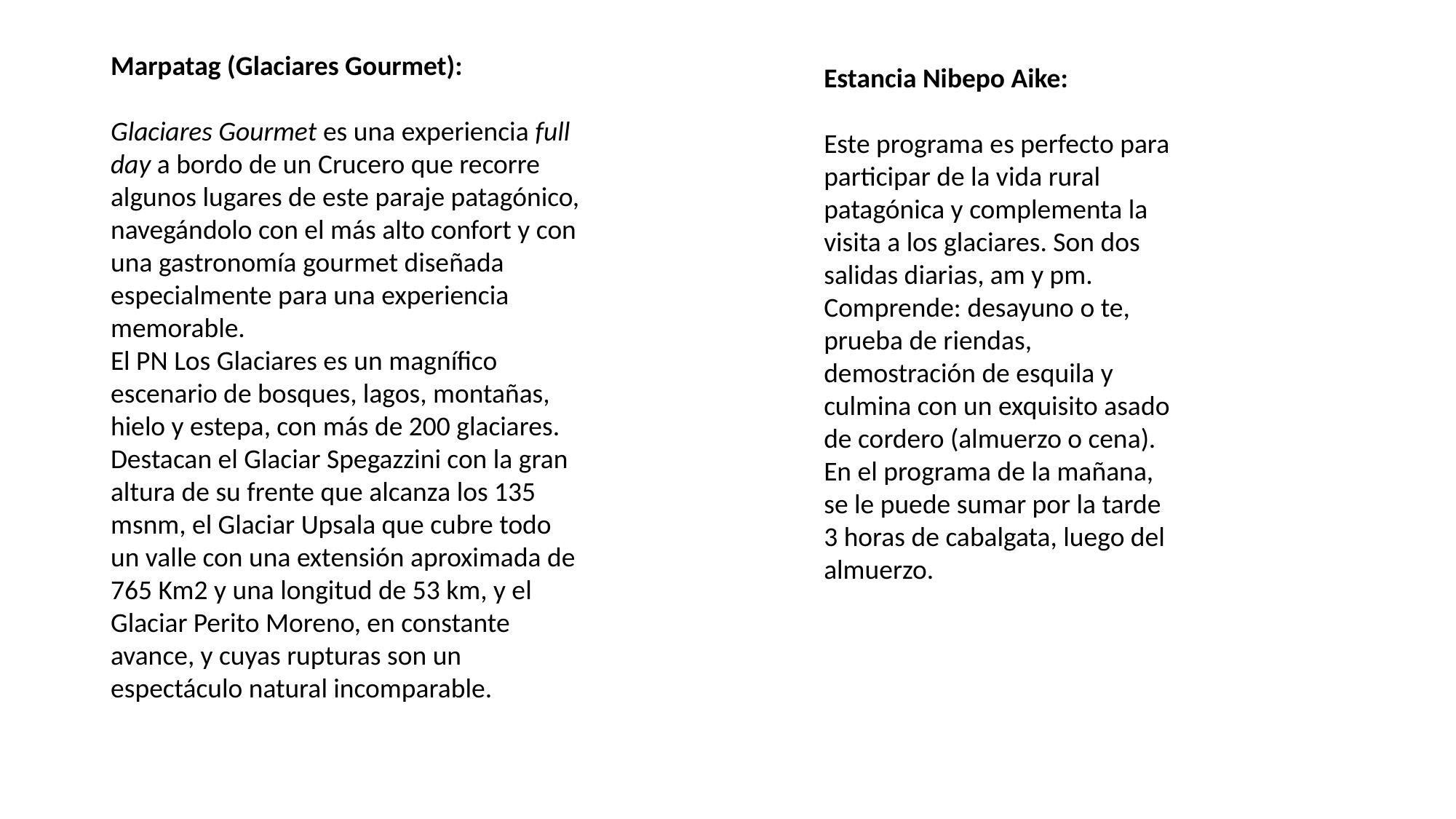

Marpatag (Glaciares Gourmet):

Glaciares Gourmet es una experiencia full day a bordo de un Crucero que recorre algunos lugares de este paraje patagónico, navegándolo con el más alto confort y con una gastronomía gourmet diseñada especialmente para una experiencia memorable.
El PN Los Glaciares es un magnífico escenario de bosques, lagos, montañas, hielo y estepa, con más de 200 glaciares. Destacan el Glaciar Spegazzini con la gran altura de su frente que alcanza los 135 msnm, el Glaciar Upsala que cubre todo un valle con una extensión aproximada de 765 Km2 y una longitud de 53 km, y el Glaciar Perito Moreno, en constante avance, y cuyas rupturas son un espectáculo natural incomparable.

Estancia Nibepo Aike:

Este programa es perfecto para participar de la vida rural patagónica y complementa la visita a los glaciares. Son dos salidas diarias, am y pm. Comprende: desayuno o te, prueba de riendas, demostración de esquila y culmina con un exquisito asado de cordero (almuerzo o cena). En el programa de la mañana, se le puede sumar por la tarde 3 horas de cabalgata, luego del almuerzo.